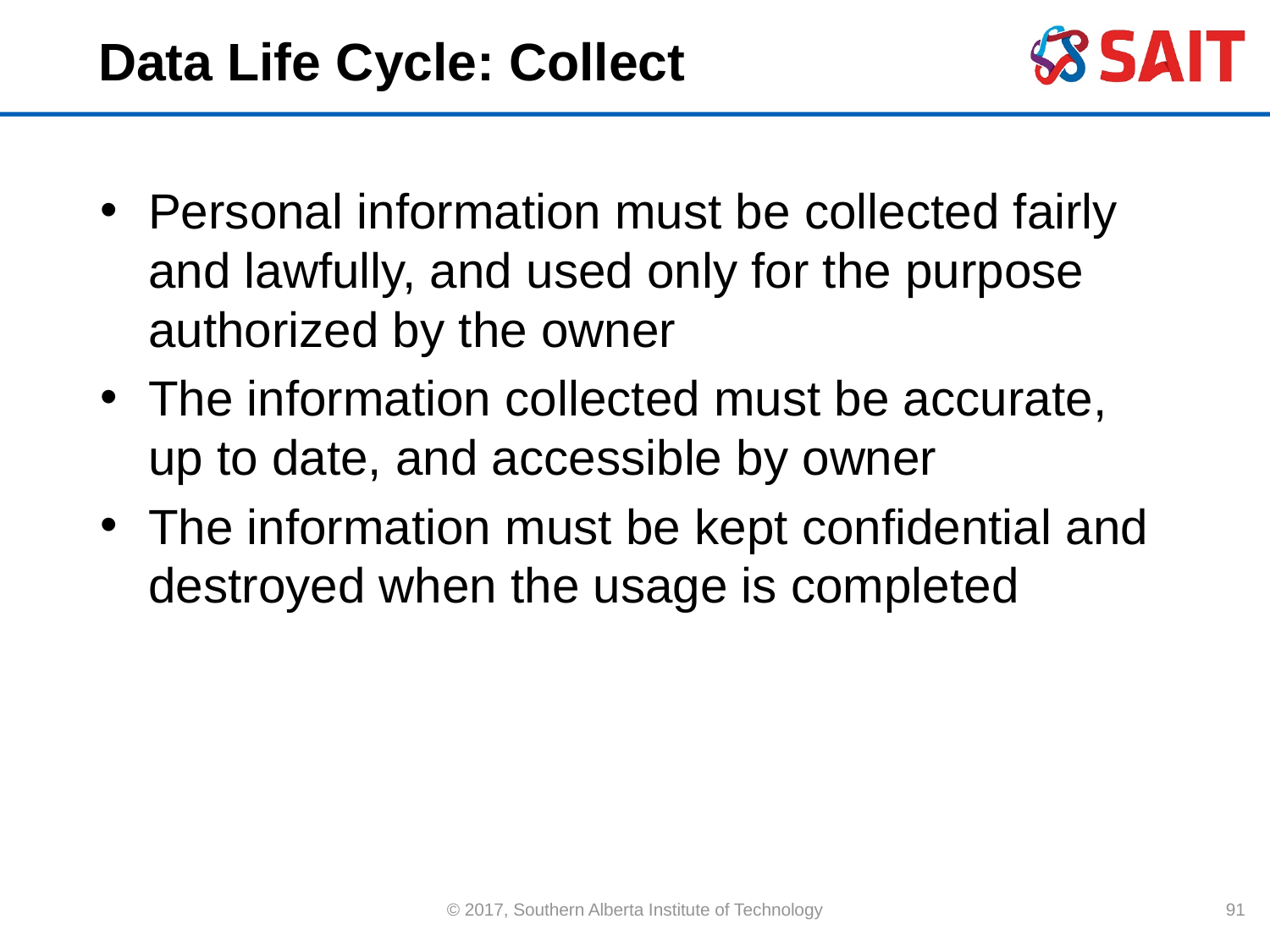

# Data Life Cycle: Collect
Personal information must be collected fairly and lawfully, and used only for the purpose authorized by the owner
The information collected must be accurate, up to date, and accessible by owner
The information must be kept confidential and destroyed when the usage is completed